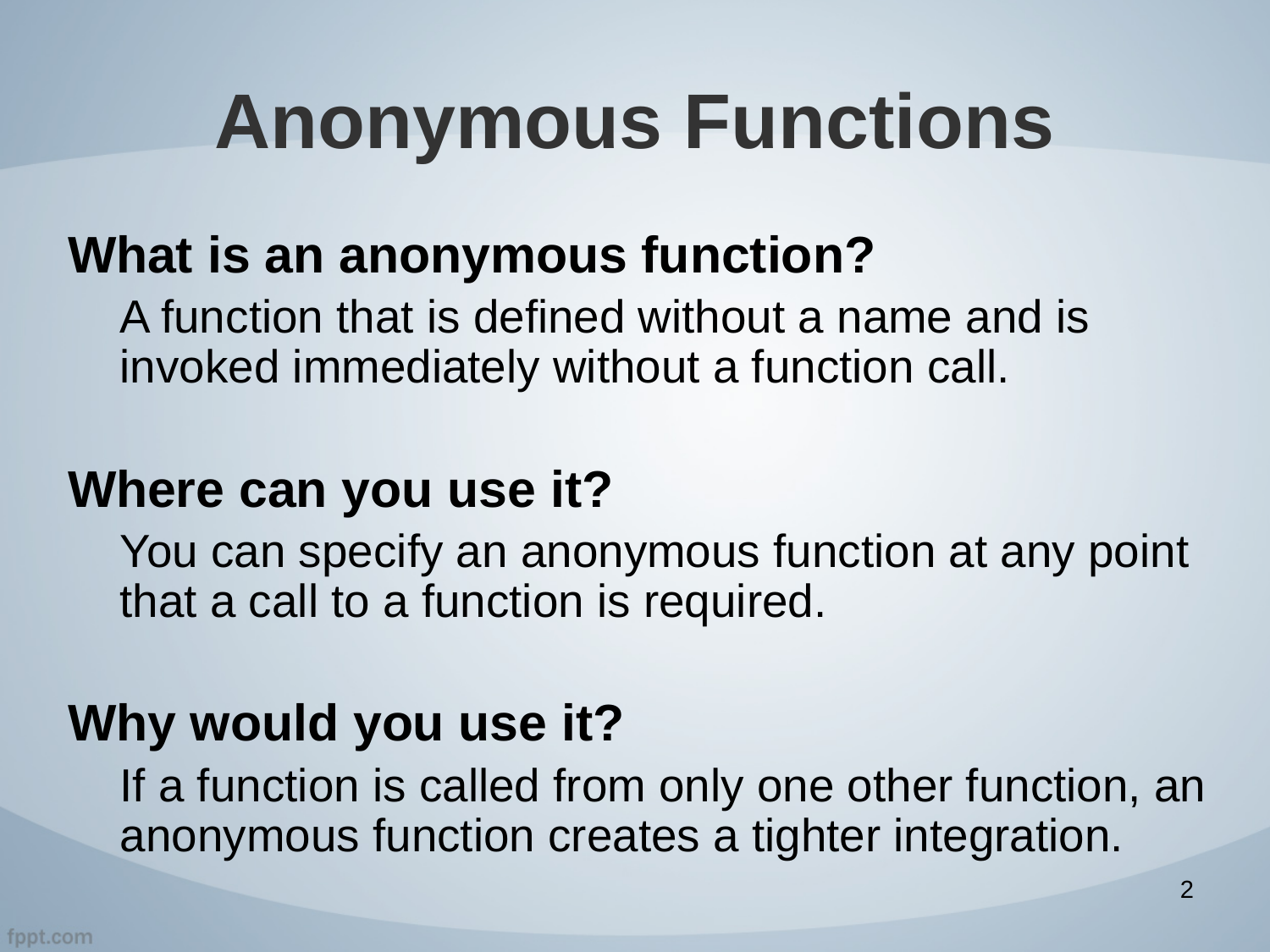

# Anonymous Functions
What is an anonymous function?
A function that is defined without a name and is invoked immediately without a function call.

Where can you use it?
You can specify an anonymous function at any point that a call to a function is required.

Why would you use it?
If a function is called from only one other function, an anonymous function creates a tighter integration.
2